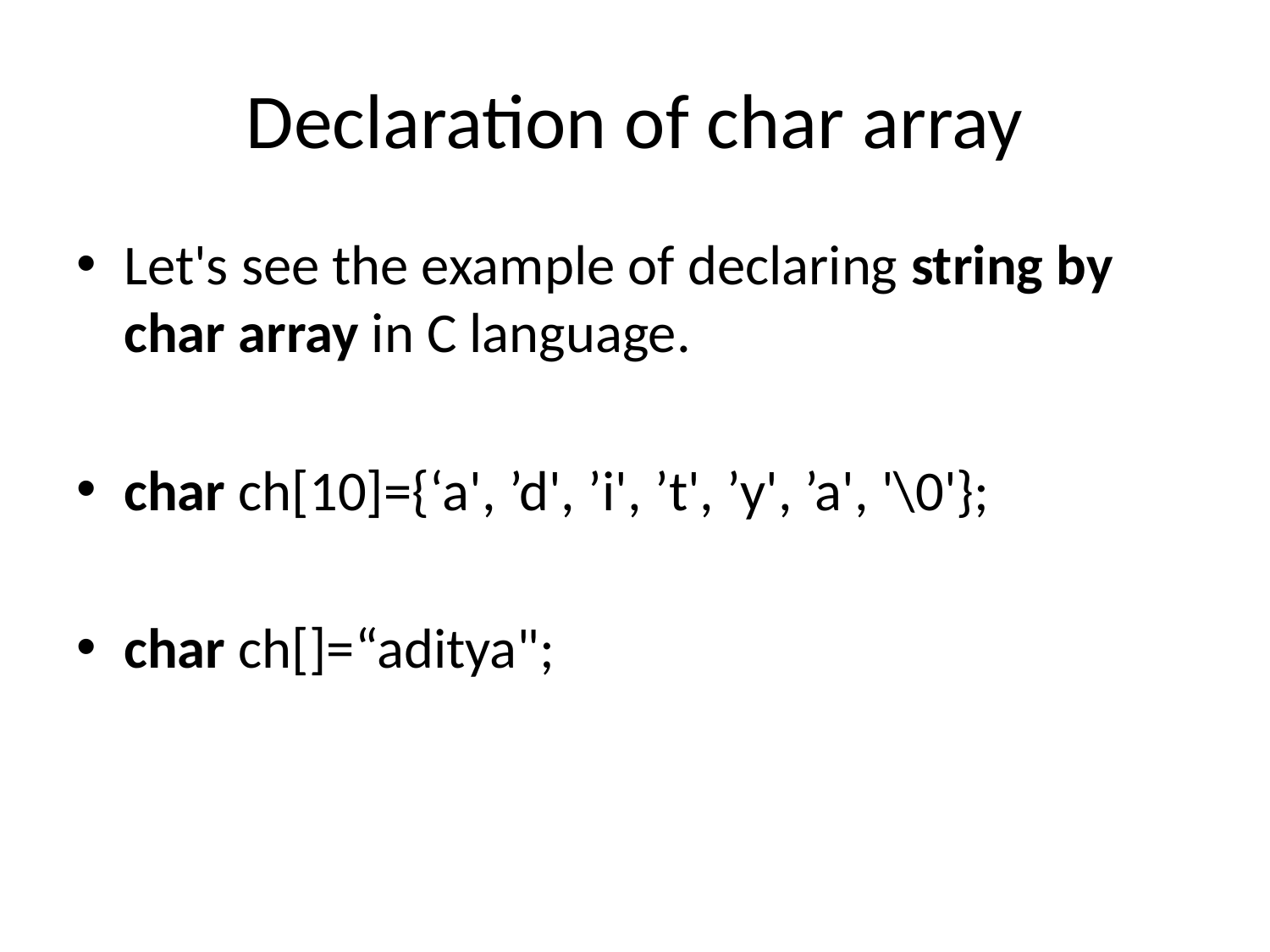

# Declaration of char array
Let's see the example of declaring string by char array in C language.

char ch[10]={‘a', ’d', ’i', ’t', ’y', ’a', '\0'};

char ch[]=“aditya";